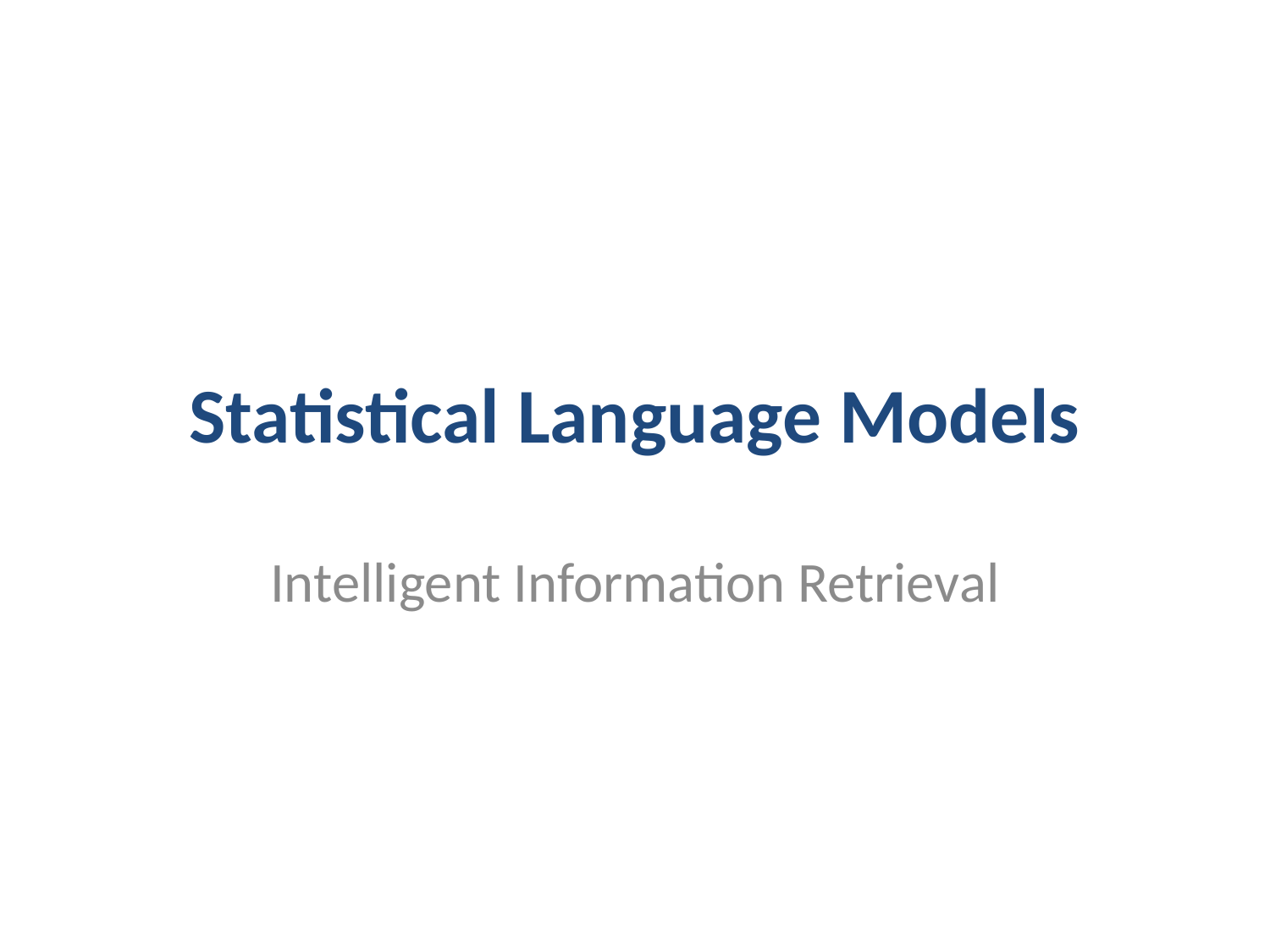

# Statistical Language Models
Intelligent Information Retrieval